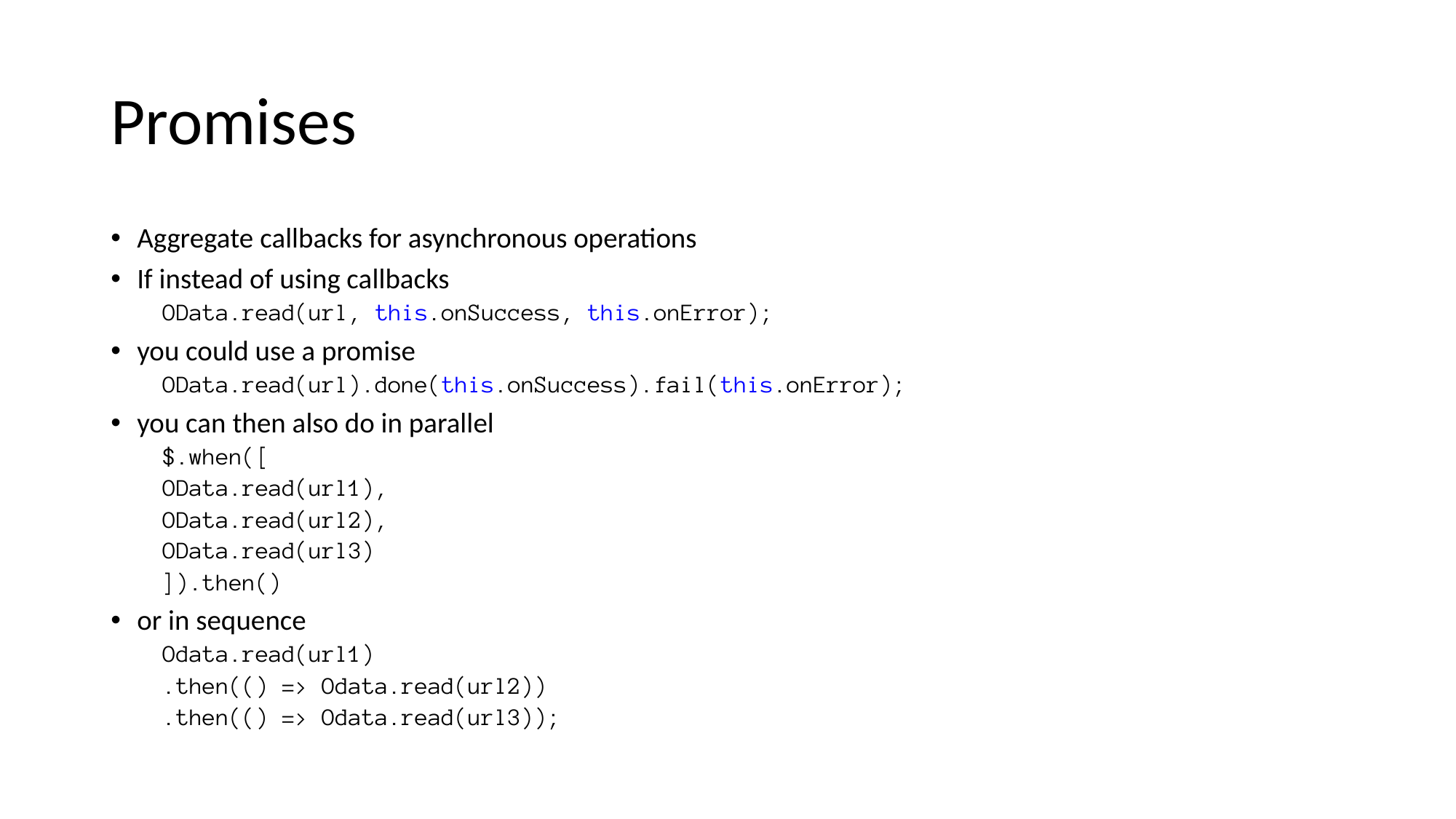

# Promises
Aggregate callbacks for asynchronous operations
If instead of using callbacks
OData.read(url, this.onSuccess, this.onError);
you could use a promise
OData.read(url).done(this.onSuccess).fail(this.onError);
you can then also do in parallel
$.when([
	OData.read(url1),
	OData.read(url2),
	OData.read(url3)
]).then()
or in sequence
Odata.read(url1)
.then(() => Odata.read(url2))
.then(() => Odata.read(url3));